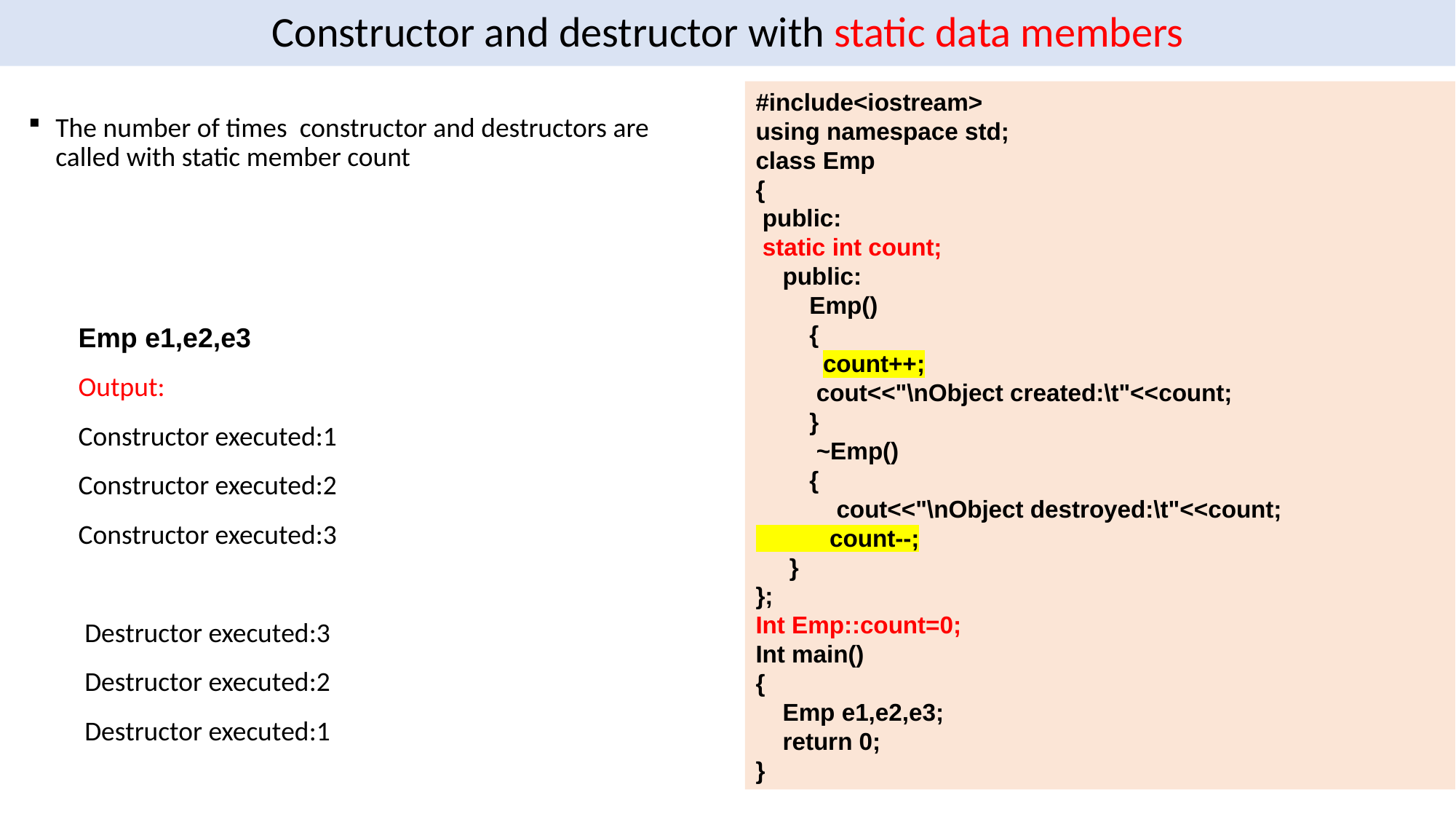

# Constructor and destructor with static data members
#include<iostream>
using namespace std;
class Emp
{
 public:
 static int count;
    public:
        Emp()
        {
          count++;
         cout<<"\nObject created:\t"<<count;
        }
         ~Emp()
        {
            cout<<"\nObject destroyed:\t"<<count;
           count--;
     }
};
Int Emp::count=0;
Int main()
{
    Emp e1,e2,e3;
    return 0;
}
The number of times  constructor and destructors are called with static member count
Emp e1,e2,e3
Output:
Constructor executed:1
Constructor executed:2
Constructor executed:3

 Destructor executed:3
 Destructor executed:2
 Destructor executed:1